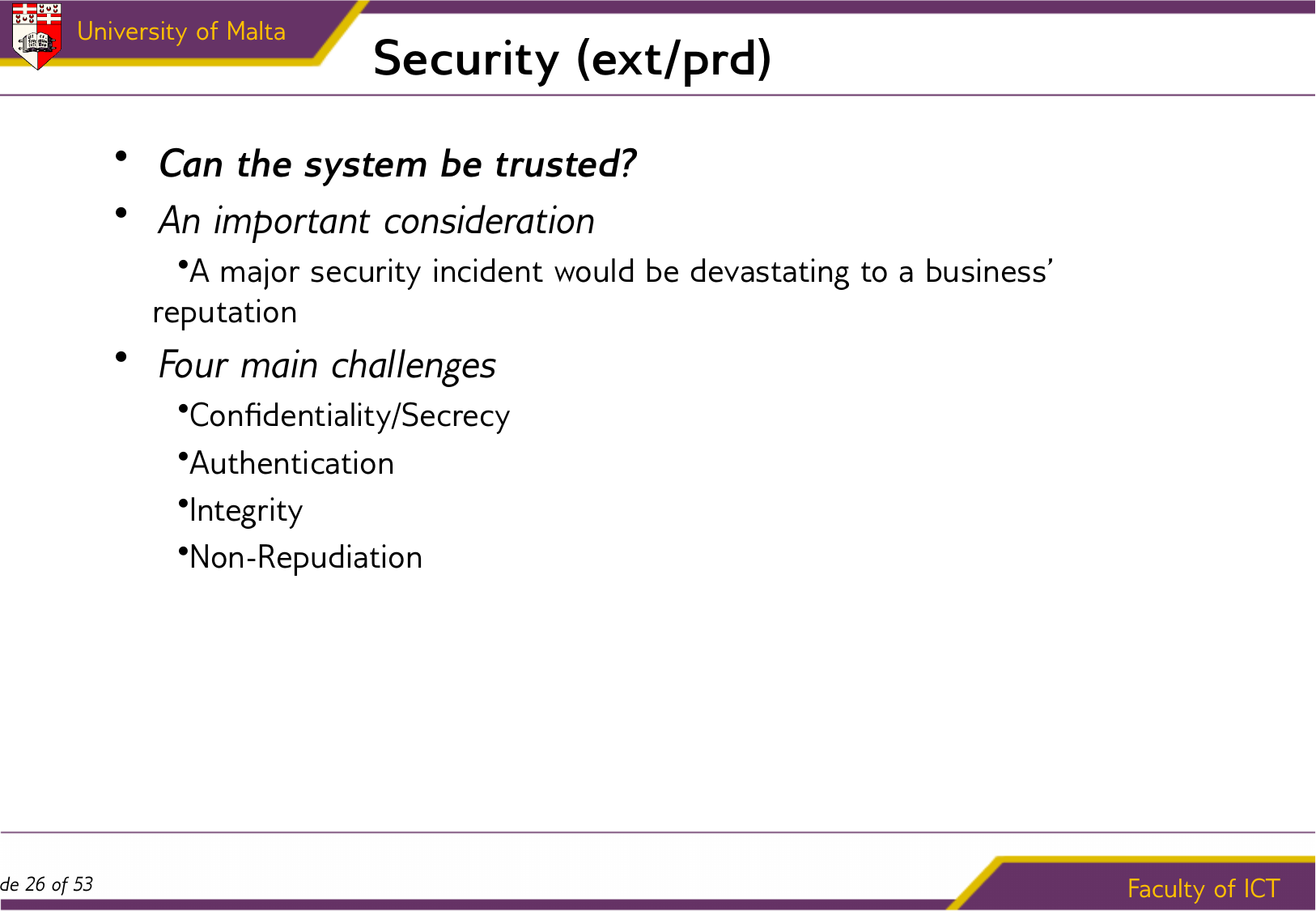

# Security (ext/prd)
Can the system be trusted?
An important consideration
A major security incident would be devastating to a business’ reputation
Four main challenges
Confidentiality/Secrecy
Authentication
Integrity
Non-Repudiation

Faculty of ICT